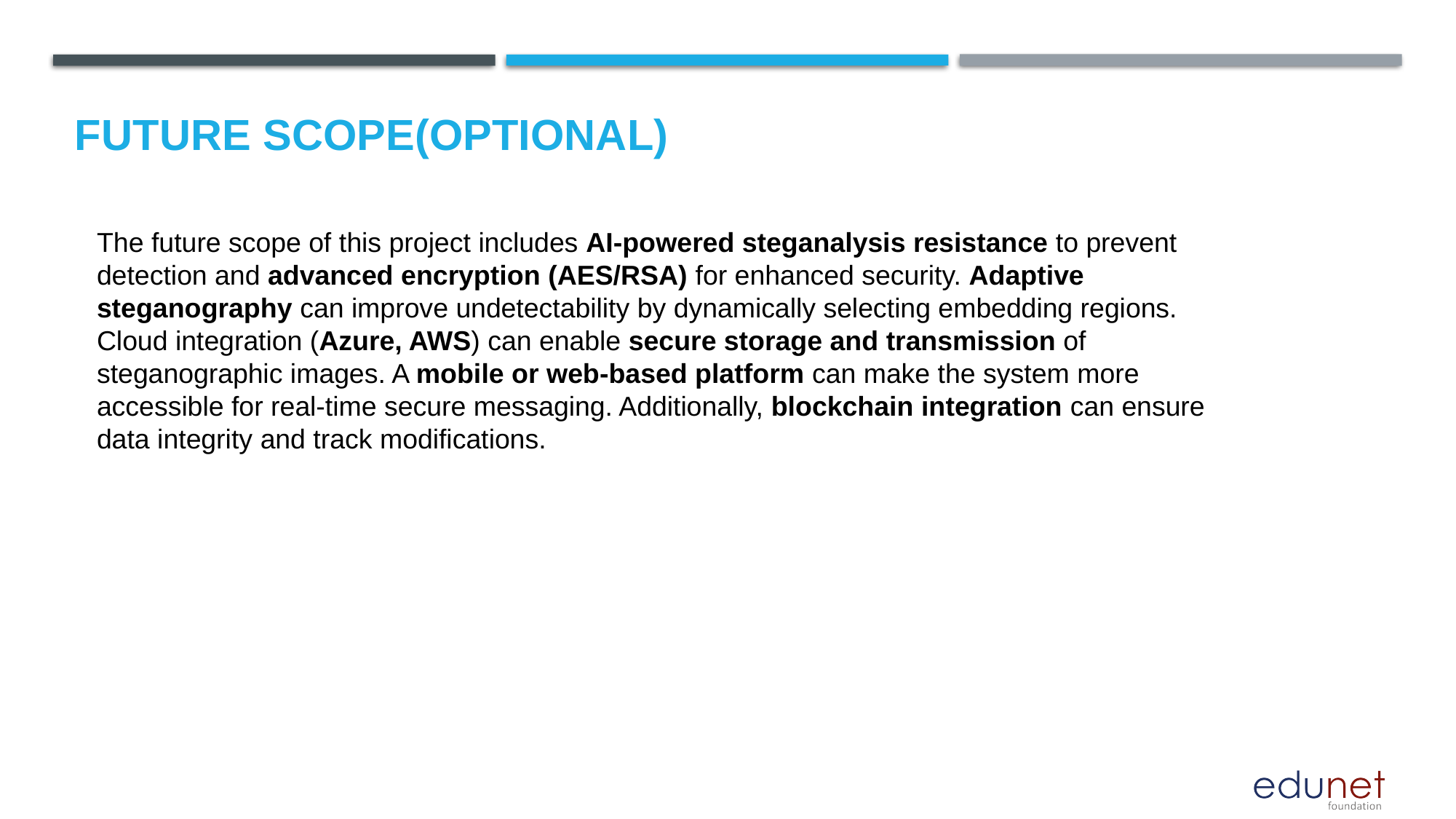

Future scope(optional)
The future scope of this project includes AI-powered steganalysis resistance to prevent detection and advanced encryption (AES/RSA) for enhanced security. Adaptive steganography can improve undetectability by dynamically selecting embedding regions. Cloud integration (Azure, AWS) can enable secure storage and transmission of steganographic images. A mobile or web-based platform can make the system more accessible for real-time secure messaging. Additionally, blockchain integration can ensure data integrity and track modifications.